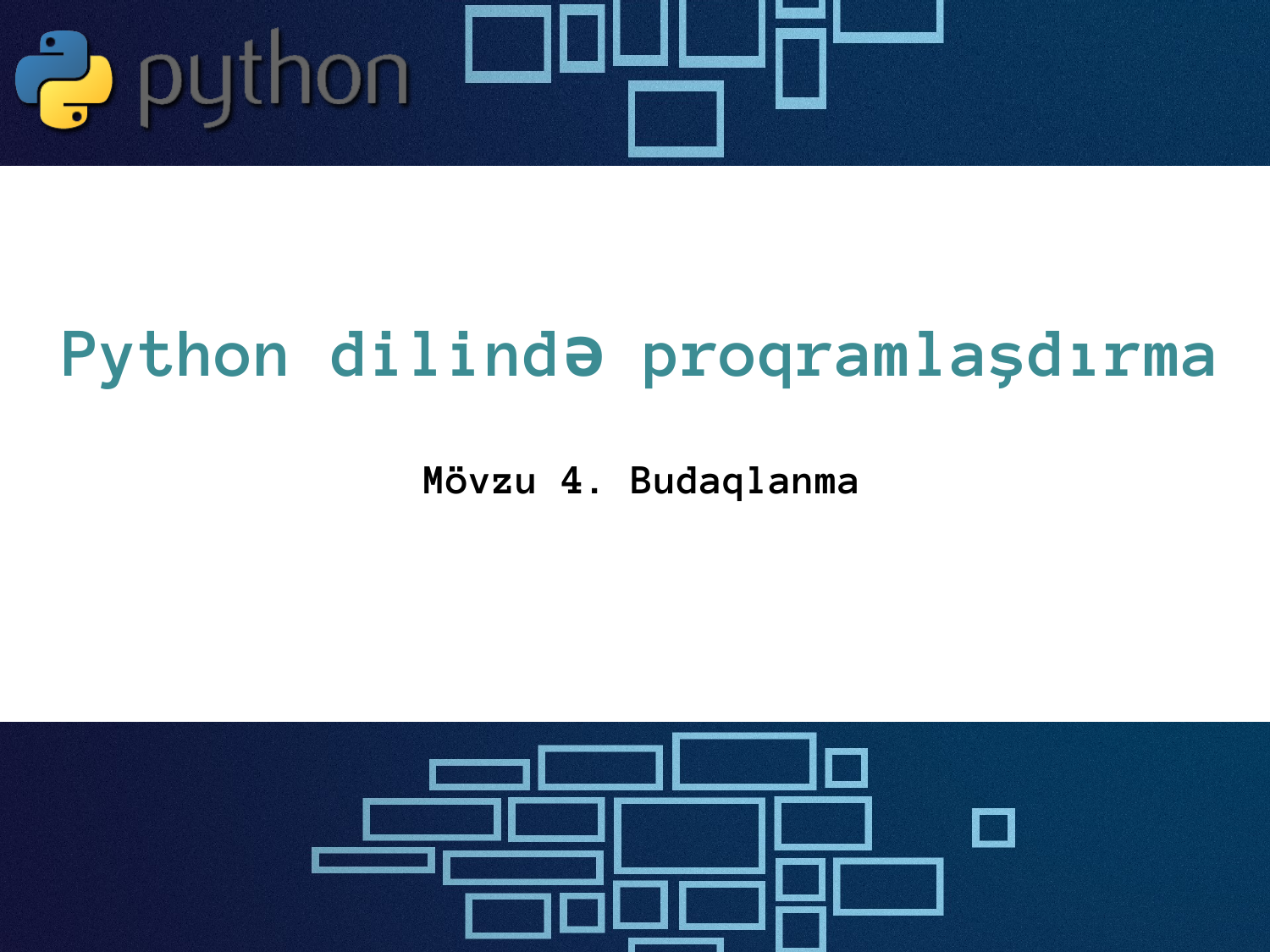

# Python dilində proqramlaşdırma
Mövzu 4. Budaqlanma